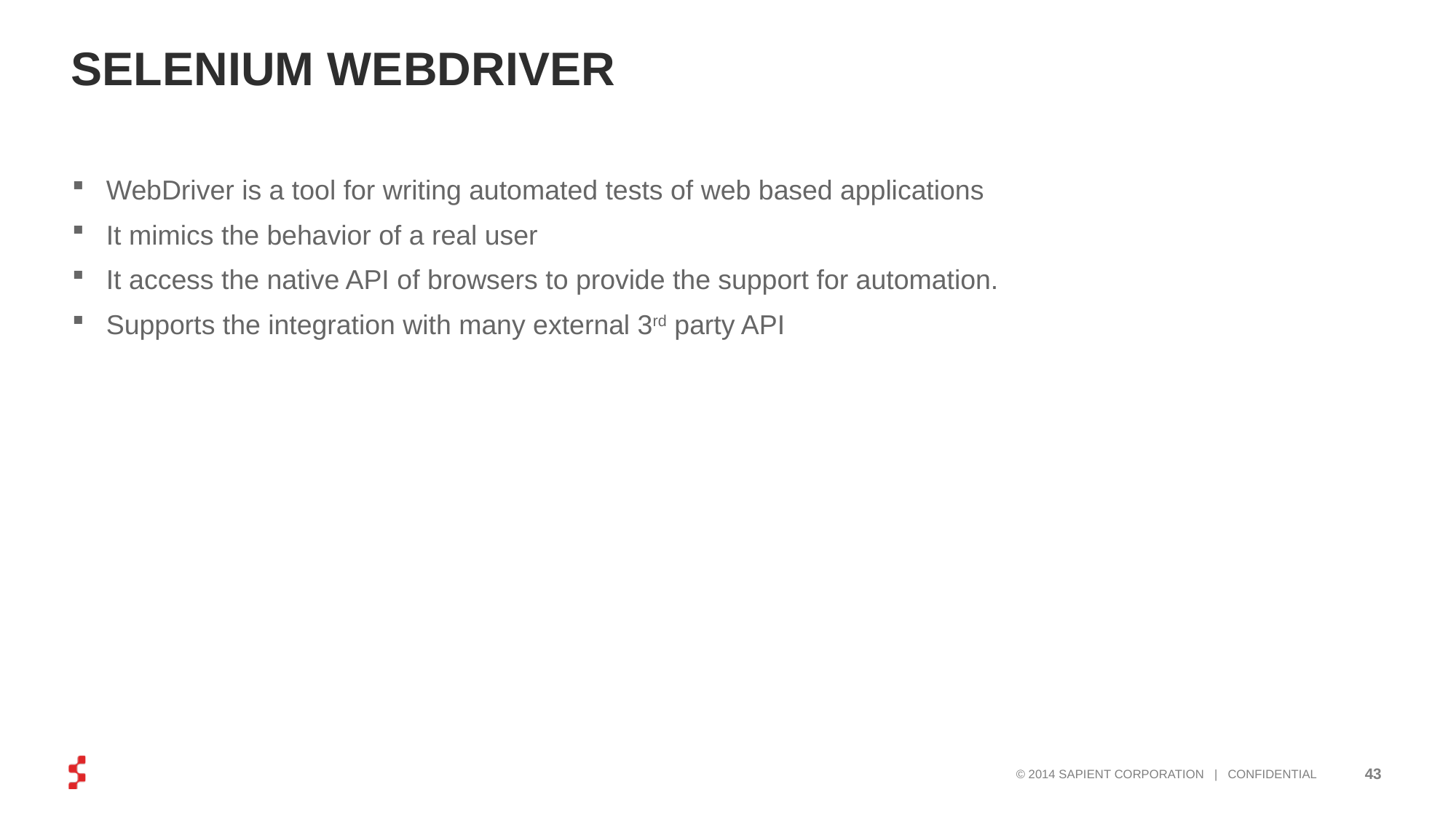

# SELENIUM WEBDRIVER
WebDriver is a tool for writing automated tests of web based applications
It mimics the behavior of a real user
It access the native API of browsers to provide the support for automation.
Supports the integration with many external 3rd party API